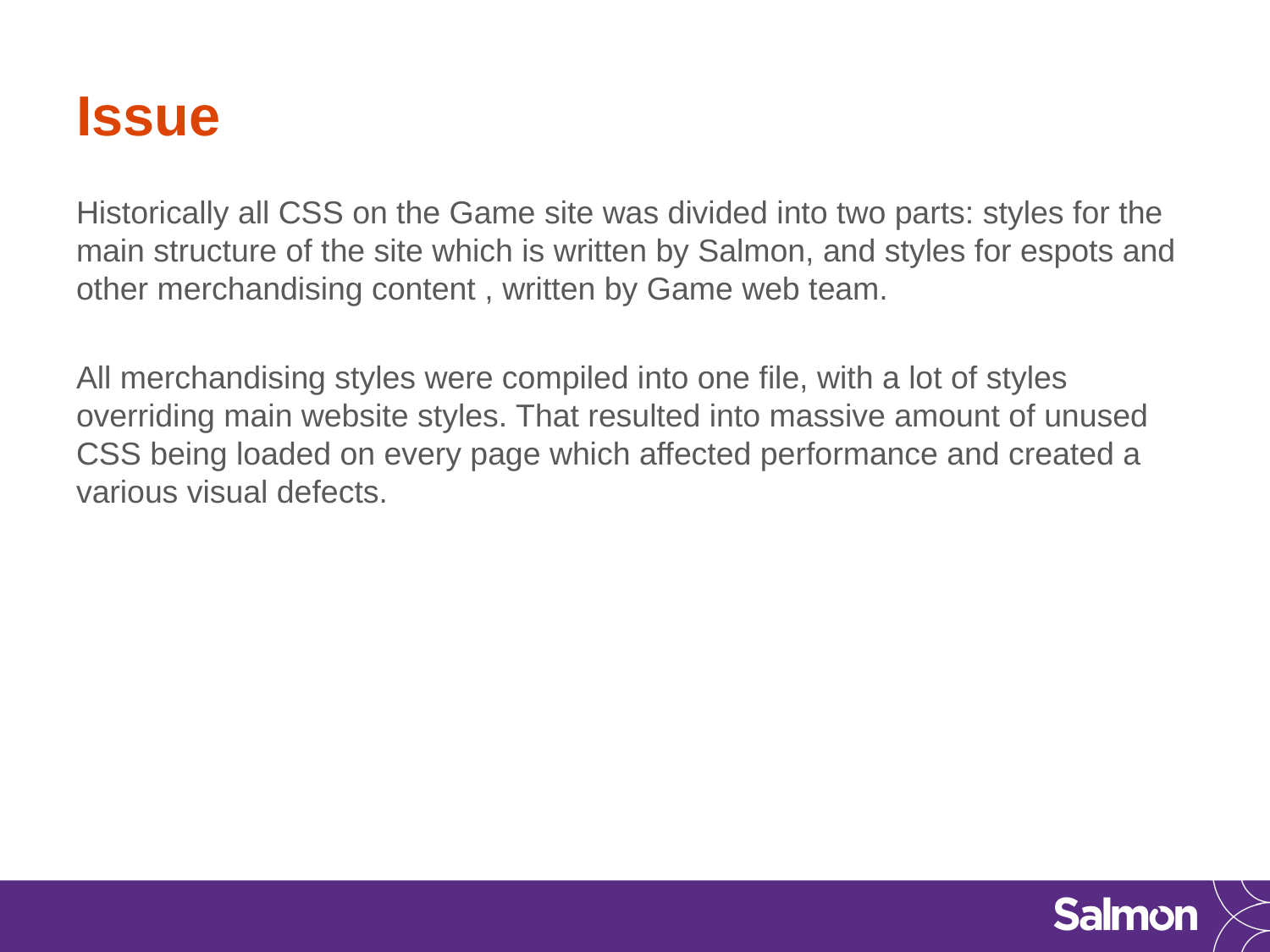

# Issue
Historically all CSS on the Game site was divided into two parts: styles for the main structure of the site which is written by Salmon, and styles for espots and other merchandising content , written by Game web team.

All merchandising styles were compiled into one file, with a lot of styles overriding main website styles. That resulted into massive amount of unused CSS being loaded on every page which affected performance and created a various visual defects.